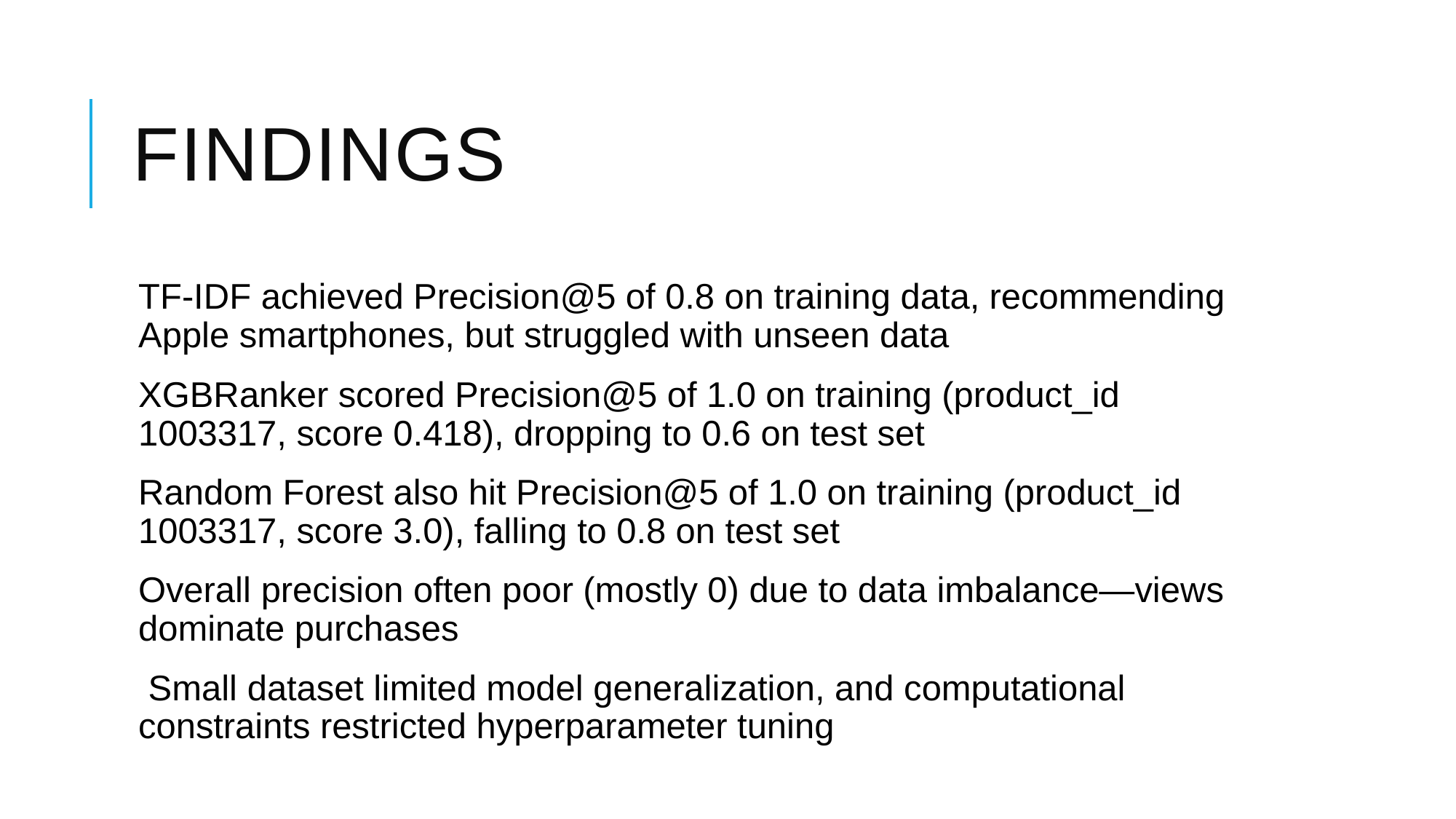

# Findings
TF-IDF achieved Precision@5 of 0.8 on training data, recommending Apple smartphones, but struggled with unseen data
XGBRanker scored Precision@5 of 1.0 on training (product_id 1003317, score 0.418), dropping to 0.6 on test set
Random Forest also hit Precision@5 of 1.0 on training (product_id 1003317, score 3.0), falling to 0.8 on test set
Overall precision often poor (mostly 0) due to data imbalance—views dominate purchases
 Small dataset limited model generalization, and computational constraints restricted hyperparameter tuning